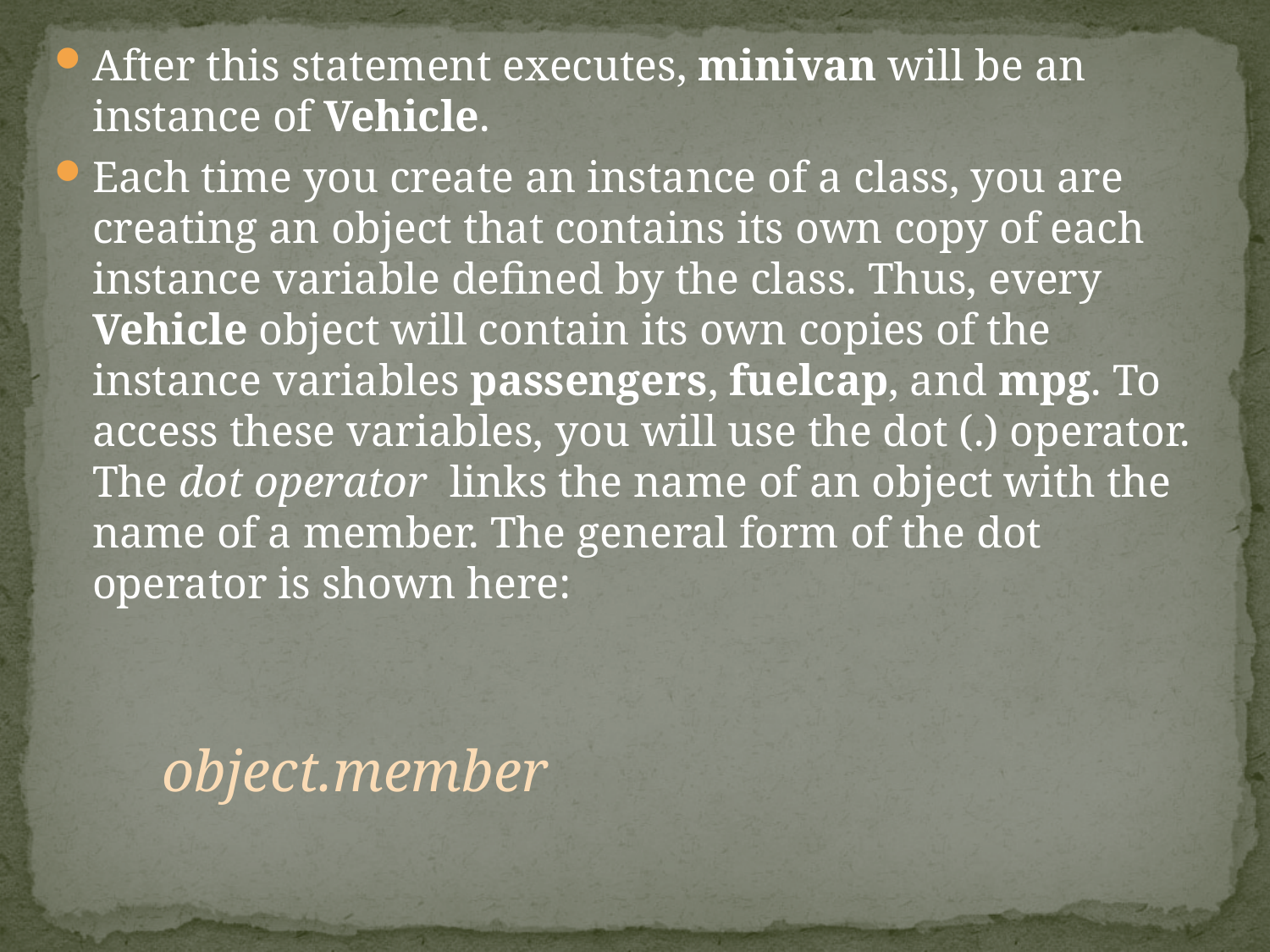

After this statement executes, minivan will be an instance of Vehicle.
Each time you create an instance of a class, you are creating an object that contains its own copy of each instance variable defined by the class. Thus, every Vehicle object will contain its own copies of the instance variables passengers, fuelcap, and mpg. To access these variables, you will use the dot (.) operator. The dot operator  links the name of an object with the name of a member. The general form of the dot operator is shown here:

object.member